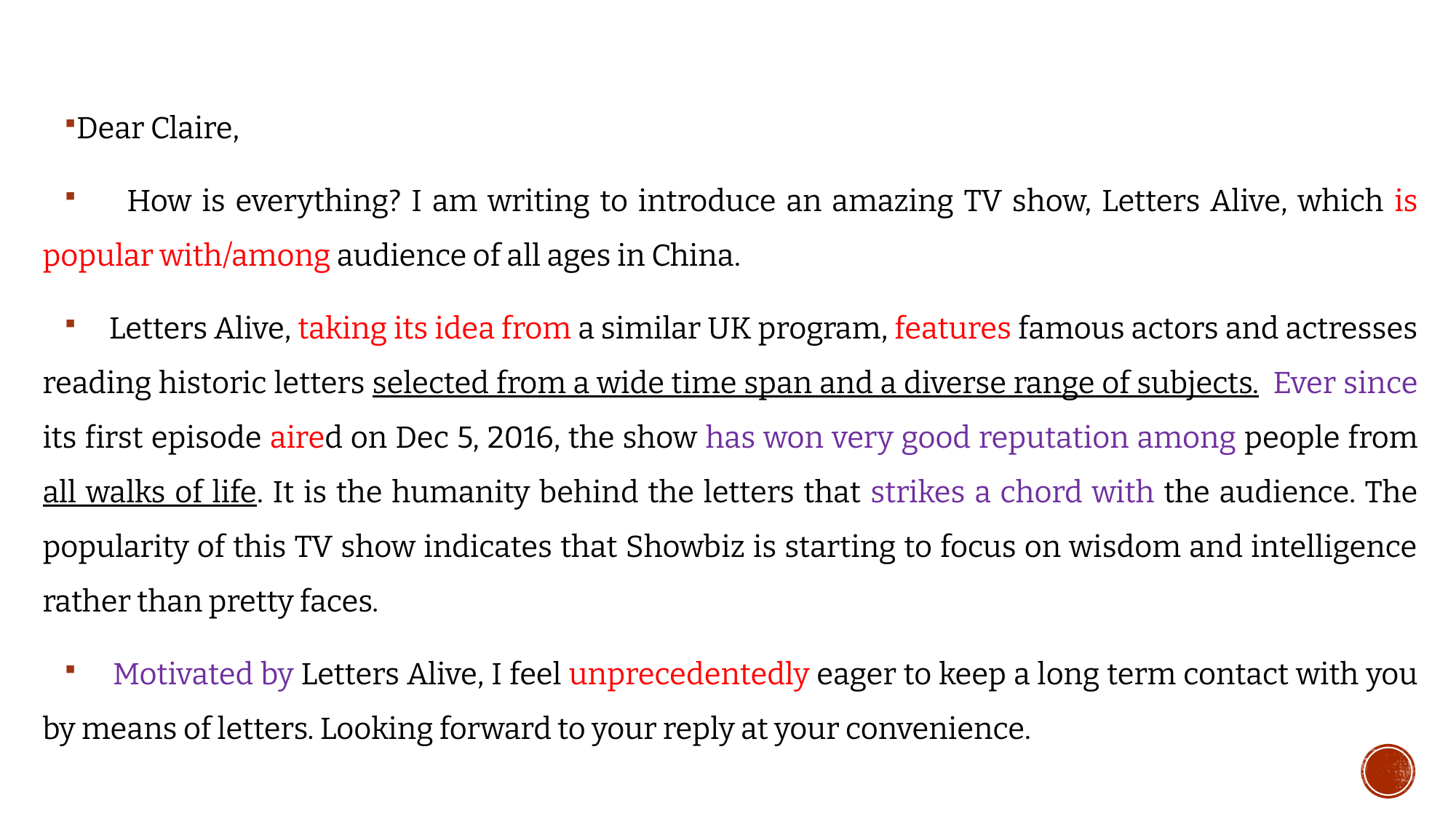

Dear Claire,
     How is everything? I am writing to introduce an amazing TV show, Letters Alive, which is popular with/among audience of all ages in China.
     Letters Alive, taking its idea from a similar UK program, features famous actors and actresses reading historic letters selected from a wide time span and a diverse range of subjects.  Ever since its first episode aired on Dec 5, 2016, the show has won very good reputation among people from all walks of life. It is the humanity behind the letters that strikes a chord with the audience. The popularity of this TV show indicates that Showbiz is starting to focus on wisdom and intelligence rather than pretty faces.
     Motivated by Letters Alive, I feel unprecedentedly eager to keep a long term contact with you by means of letters. Looking forward to your reply at your convenience.